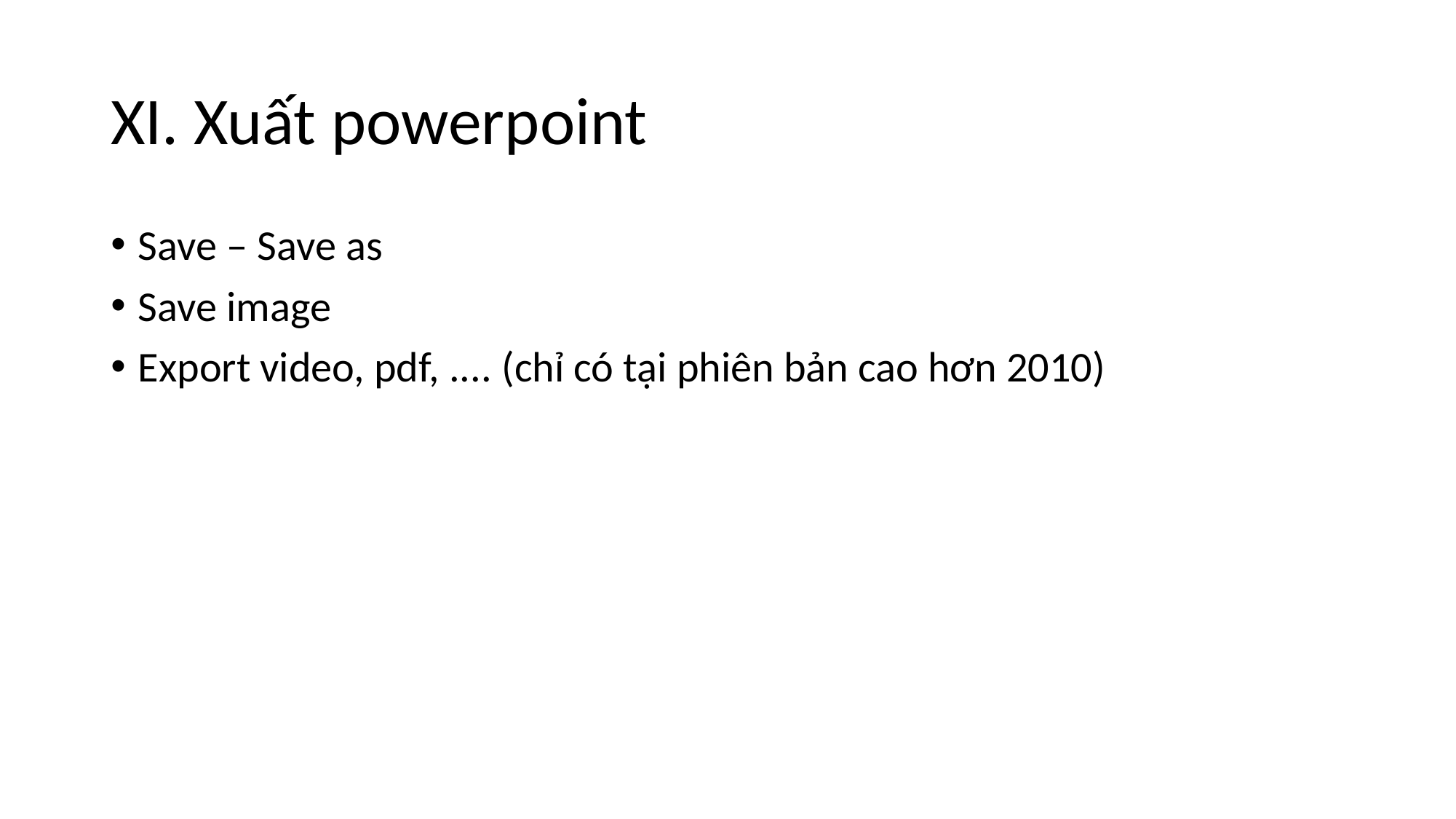

# XI. Xuất powerpoint
Save – Save as
Save image
Export video, pdf, .... (chỉ có tại phiên bản cao hơn 2010)